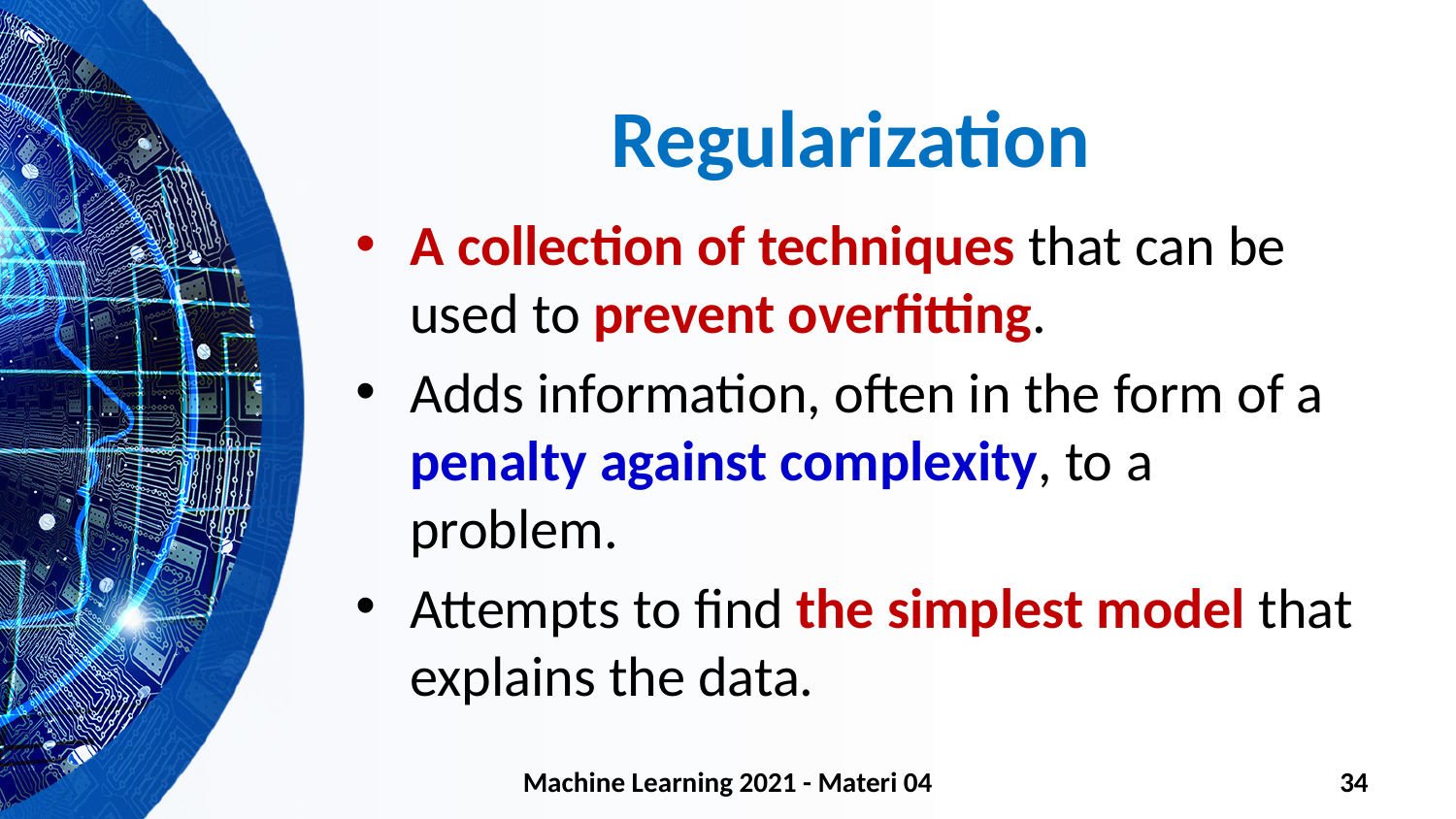

# Regularization
A collection of techniques that can be used to prevent overfitting.
Adds information, often in the form of a penalty against complexity, to a problem.
Attempts to find the simplest model that explains the data.
Machine Learning 2021 - Materi 04
34